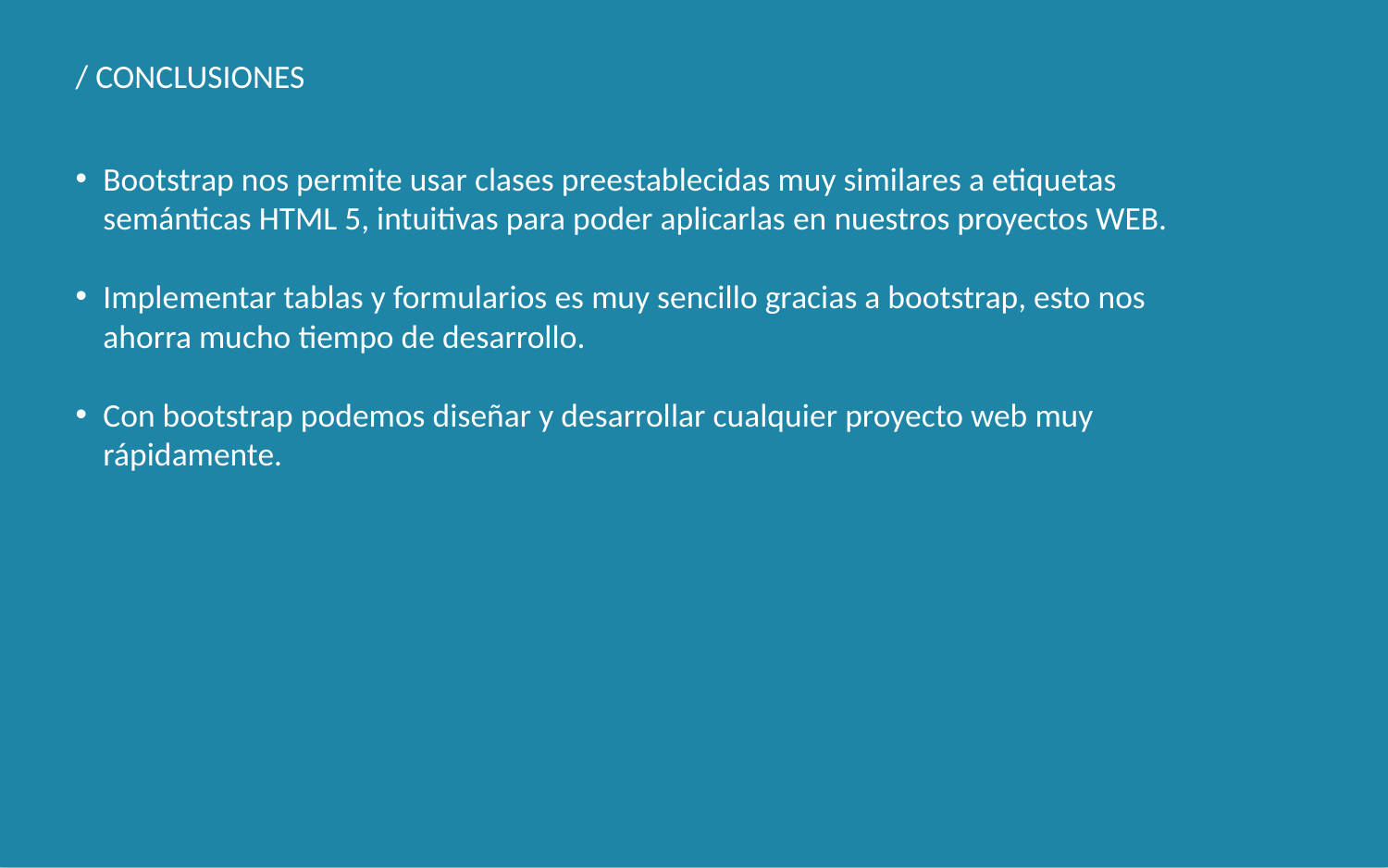

/ CONCLUSIONES
Bootstrap nos permite usar clases preestablecidas muy similares a etiquetas semánticas HTML 5, intuitivas para poder aplicarlas en nuestros proyectos WEB.

Implementar tablas y formularios es muy sencillo gracias a bootstrap, esto nos ahorra mucho tiempo de desarrollo.

Con bootstrap podemos diseñar y desarrollar cualquier proyecto web muy rápidamente.